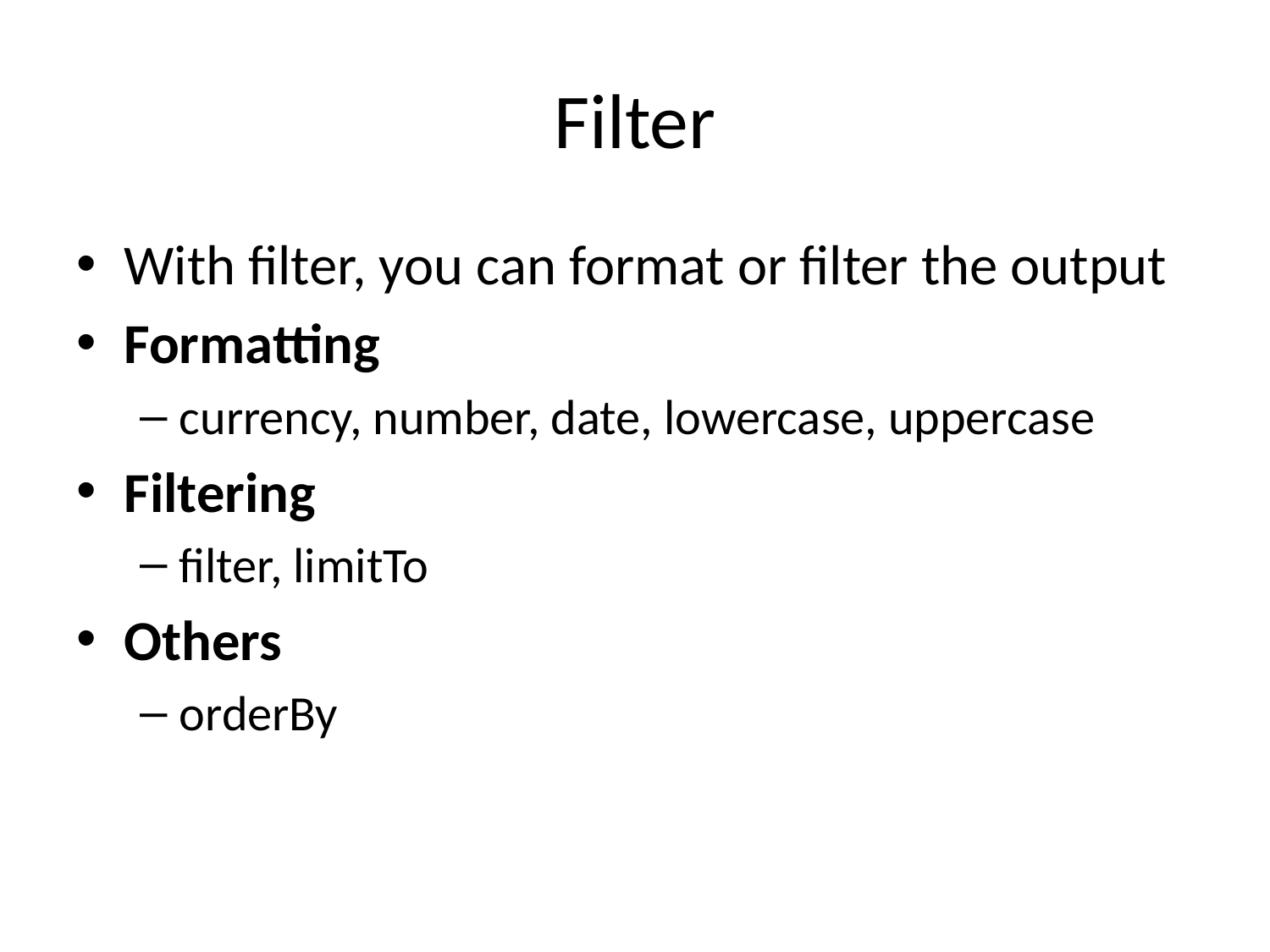

# Filter
With filter, you can format or filter the output
Formatting
currency, number, date, lowercase, uppercase
Filtering
filter, limitTo
Others
orderBy